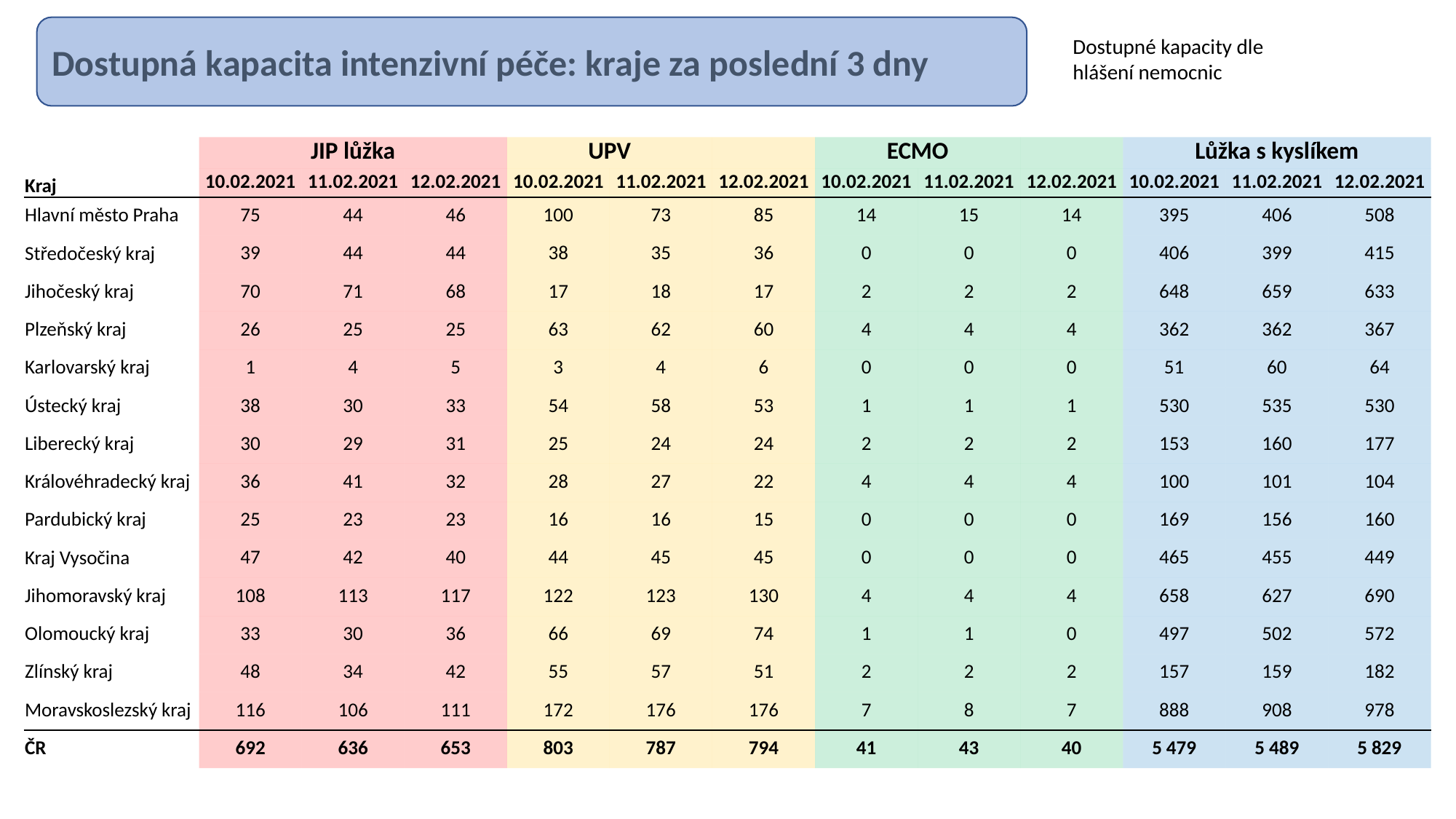

Dostupná kapacita intenzivní péče: kraje za poslední 3 dny
Dostupné kapacity dle hlášení nemocnic
|  | JIP lůžka |  |  | UPV |  |  | ECMO |  |  | Lůžka s kyslíkem |  |  |
| --- | --- | --- | --- | --- | --- | --- | --- | --- | --- | --- | --- | --- |
| Kraj | 10.02.2021 | 11.02.2021 | 12.02.2021 | 10.02.2021 | 11.02.2021 | 12.02.2021 | 10.02.2021 | 11.02.2021 | 12.02.2021 | 10.02.2021 | 11.02.2021 | 12.02.2021 |
| Hlavní město Praha | 75 | 44 | 46 | 100 | 73 | 85 | 14 | 15 | 14 | 395 | 406 | 508 |
| Středočeský kraj | 39 | 44 | 44 | 38 | 35 | 36 | 0 | 0 | 0 | 406 | 399 | 415 |
| Jihočeský kraj | 70 | 71 | 68 | 17 | 18 | 17 | 2 | 2 | 2 | 648 | 659 | 633 |
| Plzeňský kraj | 26 | 25 | 25 | 63 | 62 | 60 | 4 | 4 | 4 | 362 | 362 | 367 |
| Karlovarský kraj | 1 | 4 | 5 | 3 | 4 | 6 | 0 | 0 | 0 | 51 | 60 | 64 |
| Ústecký kraj | 38 | 30 | 33 | 54 | 58 | 53 | 1 | 1 | 1 | 530 | 535 | 530 |
| Liberecký kraj | 30 | 29 | 31 | 25 | 24 | 24 | 2 | 2 | 2 | 153 | 160 | 177 |
| Královéhradecký kraj | 36 | 41 | 32 | 28 | 27 | 22 | 4 | 4 | 4 | 100 | 101 | 104 |
| Pardubický kraj | 25 | 23 | 23 | 16 | 16 | 15 | 0 | 0 | 0 | 169 | 156 | 160 |
| Kraj Vysočina | 47 | 42 | 40 | 44 | 45 | 45 | 0 | 0 | 0 | 465 | 455 | 449 |
| Jihomoravský kraj | 108 | 113 | 117 | 122 | 123 | 130 | 4 | 4 | 4 | 658 | 627 | 690 |
| Olomoucký kraj | 33 | 30 | 36 | 66 | 69 | 74 | 1 | 1 | 0 | 497 | 502 | 572 |
| Zlínský kraj | 48 | 34 | 42 | 55 | 57 | 51 | 2 | 2 | 2 | 157 | 159 | 182 |
| Moravskoslezský kraj | 116 | 106 | 111 | 172 | 176 | 176 | 7 | 8 | 7 | 888 | 908 | 978 |
| ČR | 692 | 636 | 653 | 803 | 787 | 794 | 41 | 43 | 40 | 5 479 | 5 489 | 5 829 |